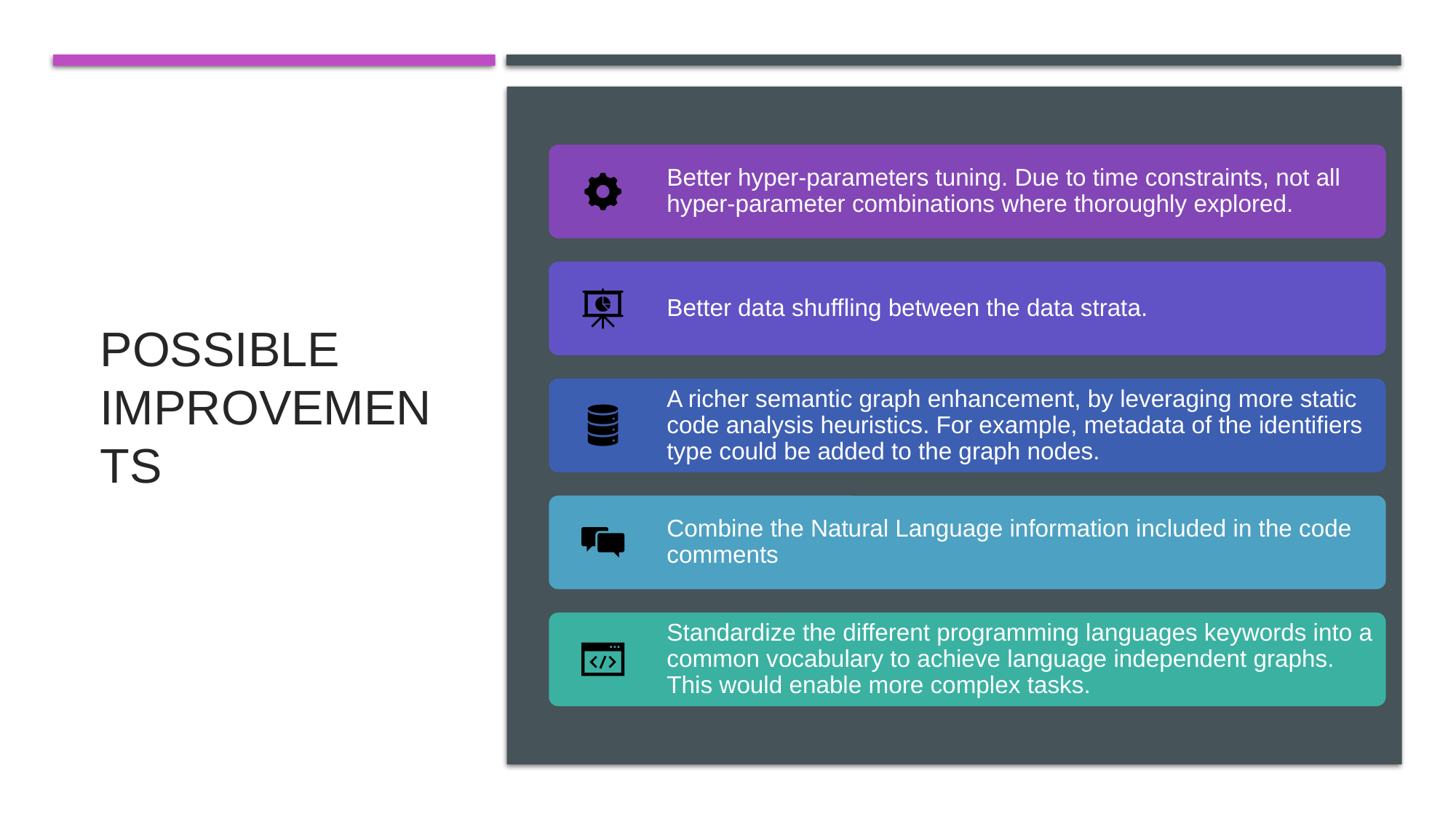

# Possible improvements
Better hyper-parameters tuning. Due to time constraints, not all hyper-parameter combinations where thoroughly explored.
Better data shuffling between the data strata.
A richer semantic graph enhancement, by leveraging more static code analysis heuristics. For example, metadata of the identifiers type could be added to the graph nodes.
Combine the Natural Language information included in the code comments
Standardize the different programming languages keywords into a common vocabulary to achieve language independent graphs. This would enable more complex tasks.